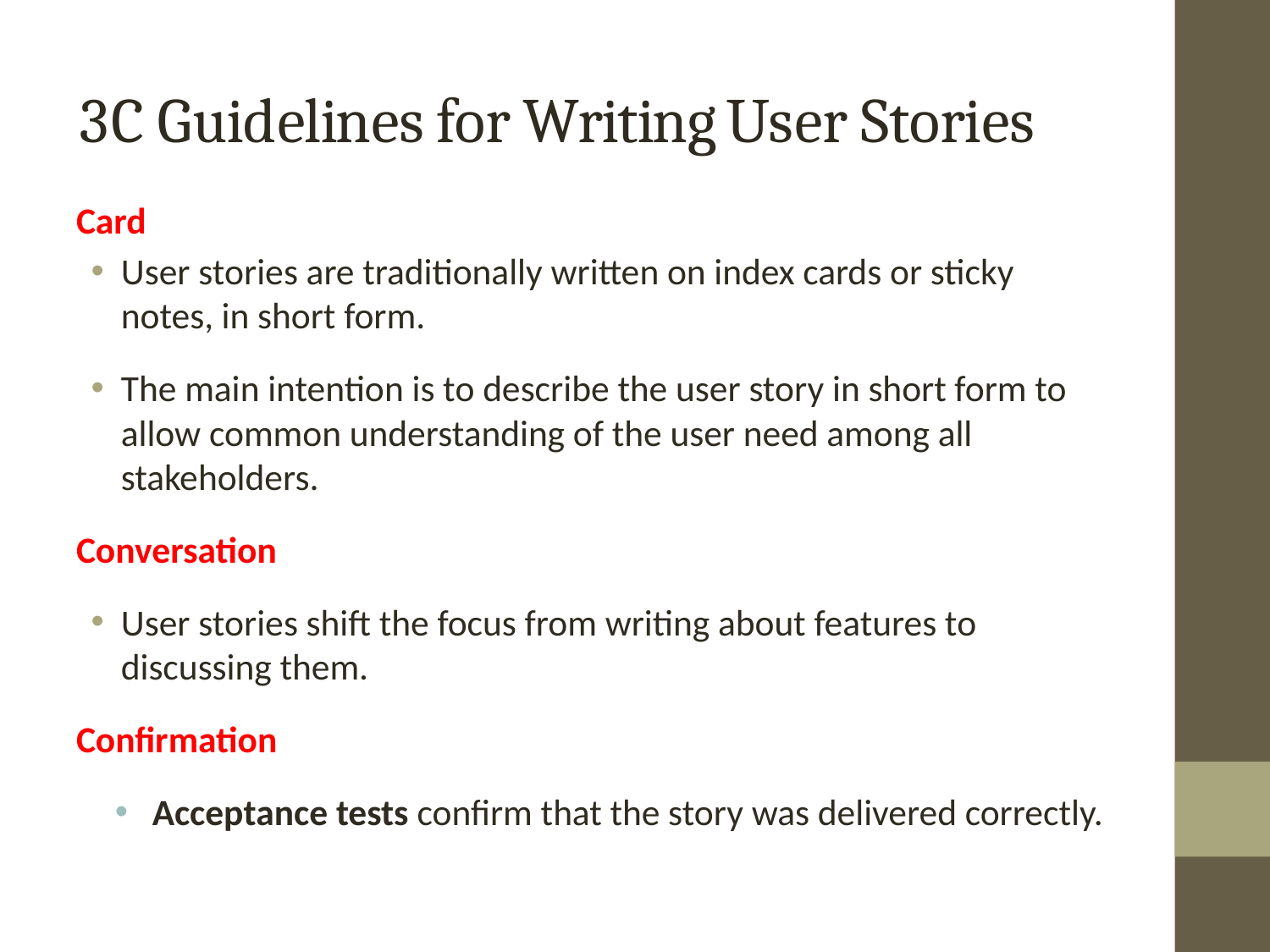

# 3C Guidelines for Writing User Stories
Card
User stories are traditionally written on index cards or sticky notes, in short form.

The main intention is to describe the user story in short form to allow common understanding of the user need among all stakeholders.

Conversation

User stories shift the focus from writing about features to discussing them.

Confirmation

Acceptance tests confirm that the story was delivered correctly.